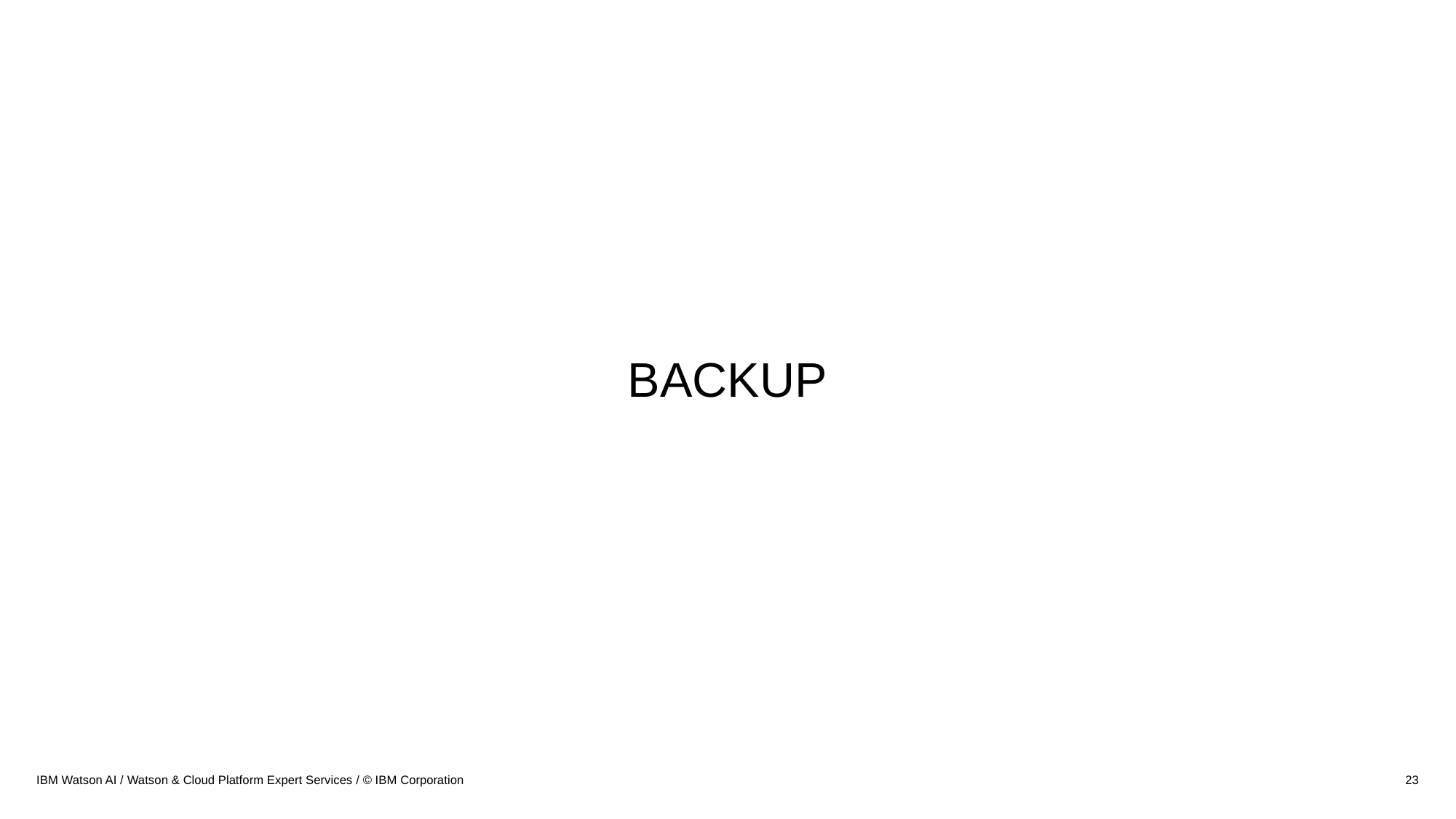

# BACKUP
23
IBM Watson AI / Watson & Cloud Platform Expert Services / © IBM Corporation